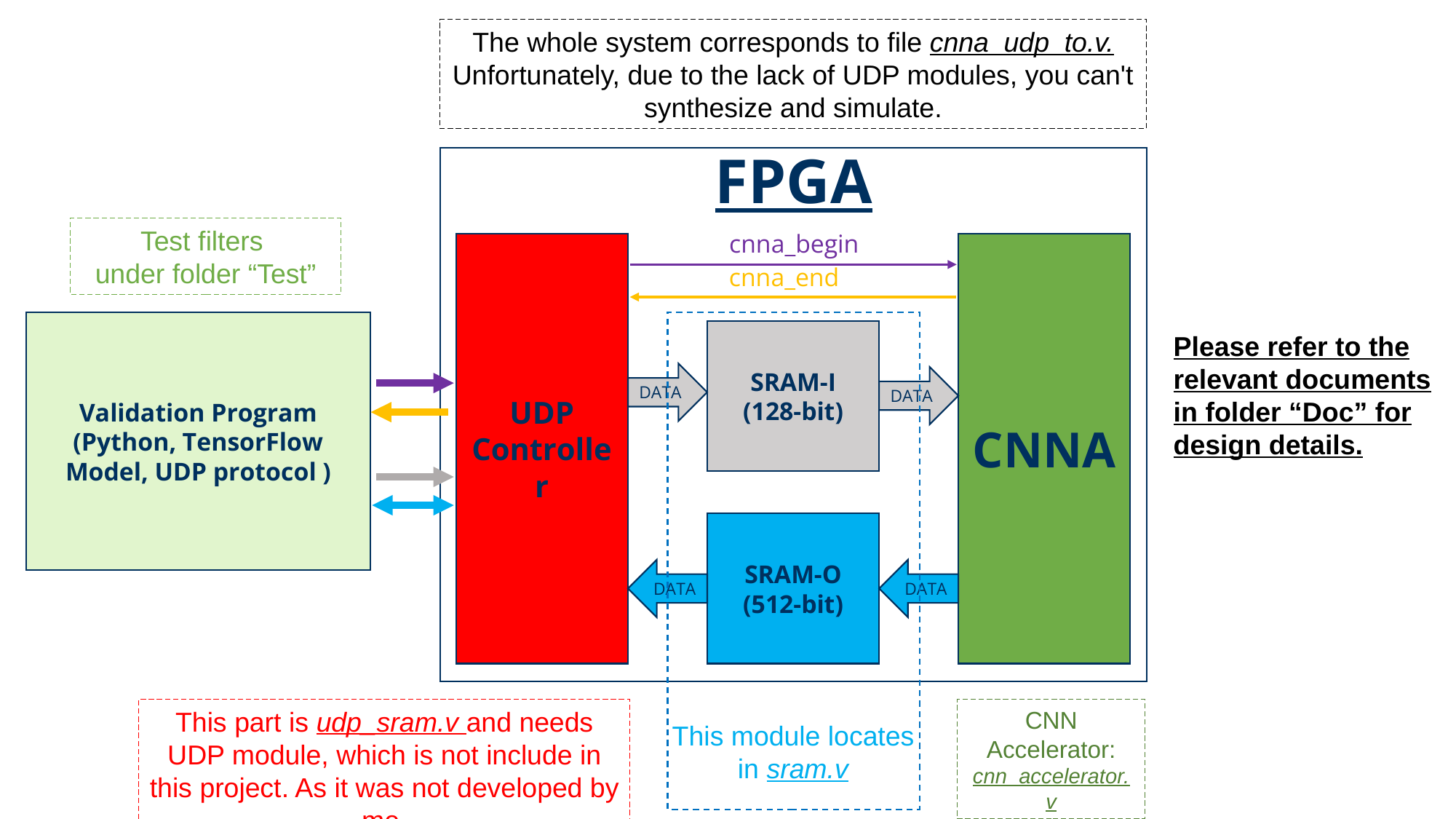

The whole system corresponds to file cnna_udp_to.v. Unfortunately, due to the lack of UDP modules, you can't synthesize and simulate.
FPGA

Test filters
under folder “Test”
cnna_begin
UDP Controller
CNNA
cnna_end
Validation Program
(Python, TensorFlow Model, UDP protocol )

SRAM-I
(128-bit)
Please refer to the relevant documents in folder “Doc” for design details.
DATA
DATA
SRAM-O
(512-bit)
DATA
DATA
This part is udp_sram.v and needs UDP module, which is not include in this project. As it was not developed by me.
CNN Accelerator:
cnn_accelerator.v
This module locates in sram.v